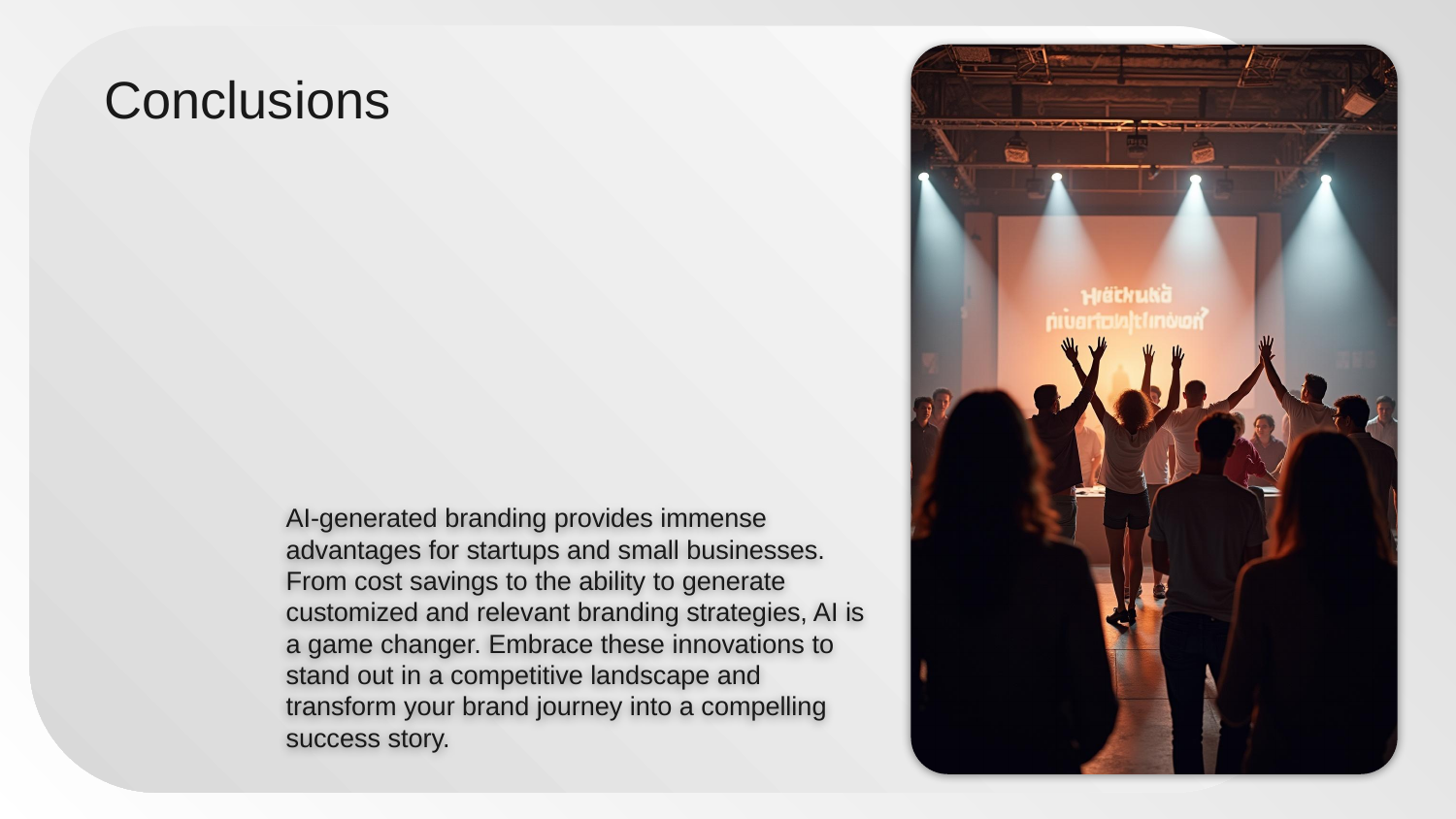

# Conclusions
AI-generated branding provides immense advantages for startups and small businesses. From cost savings to the ability to generate customized and relevant branding strategies, AI is a game changer. Embrace these innovations to stand out in a competitive landscape and transform your brand journey into a compelling success story.